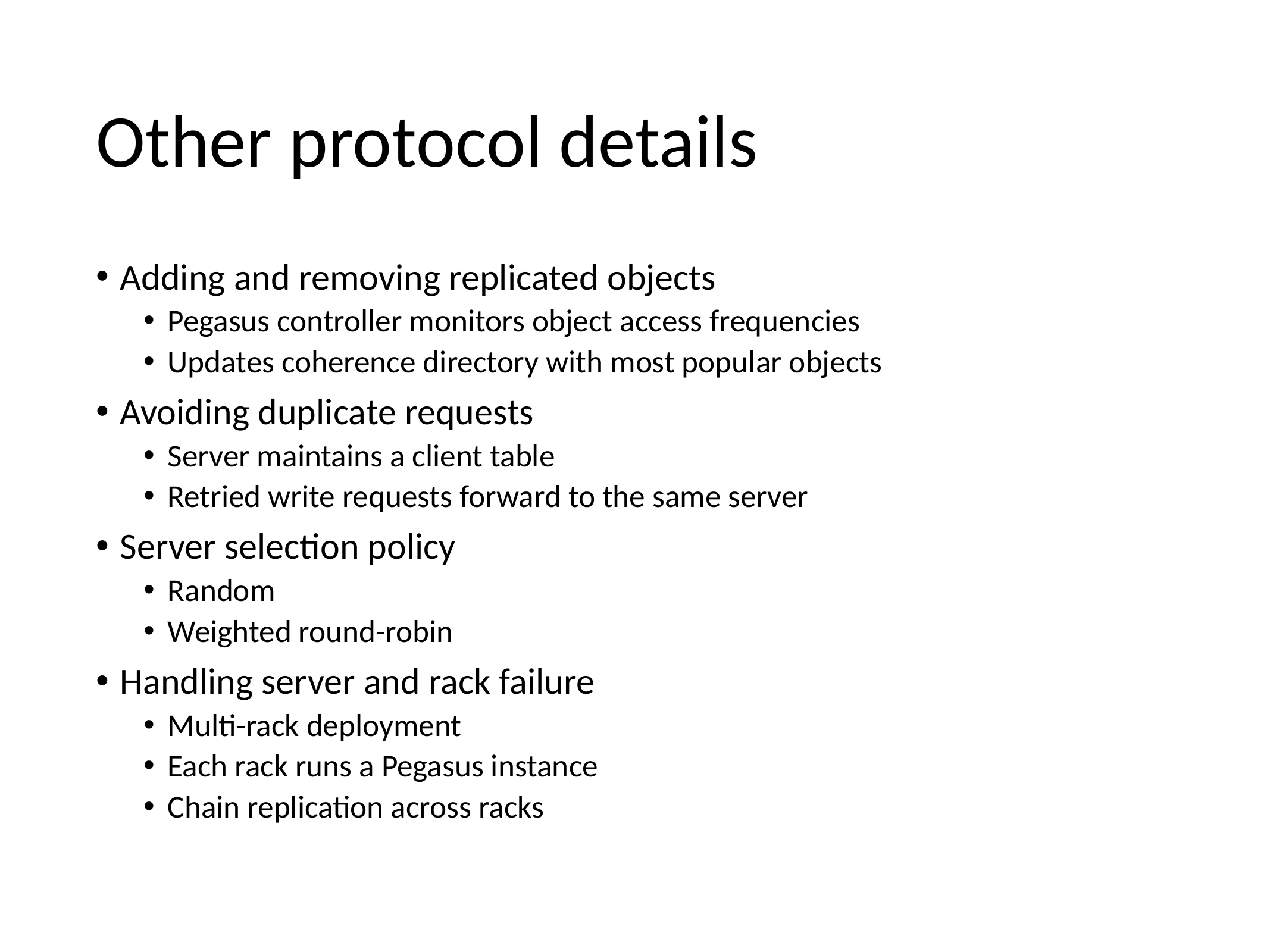

# Other protocol details
Adding and removing replicated objects
Pegasus controller monitors object access frequencies
Updates coherence directory with most popular objects
Avoiding duplicate requests
Server maintains a client table
Retried write requests forward to the same server
Server selection policy
Random
Weighted round-robin
Handling server and rack failure
Multi-rack deployment
Each rack runs a Pegasus instance
Chain replication across racks